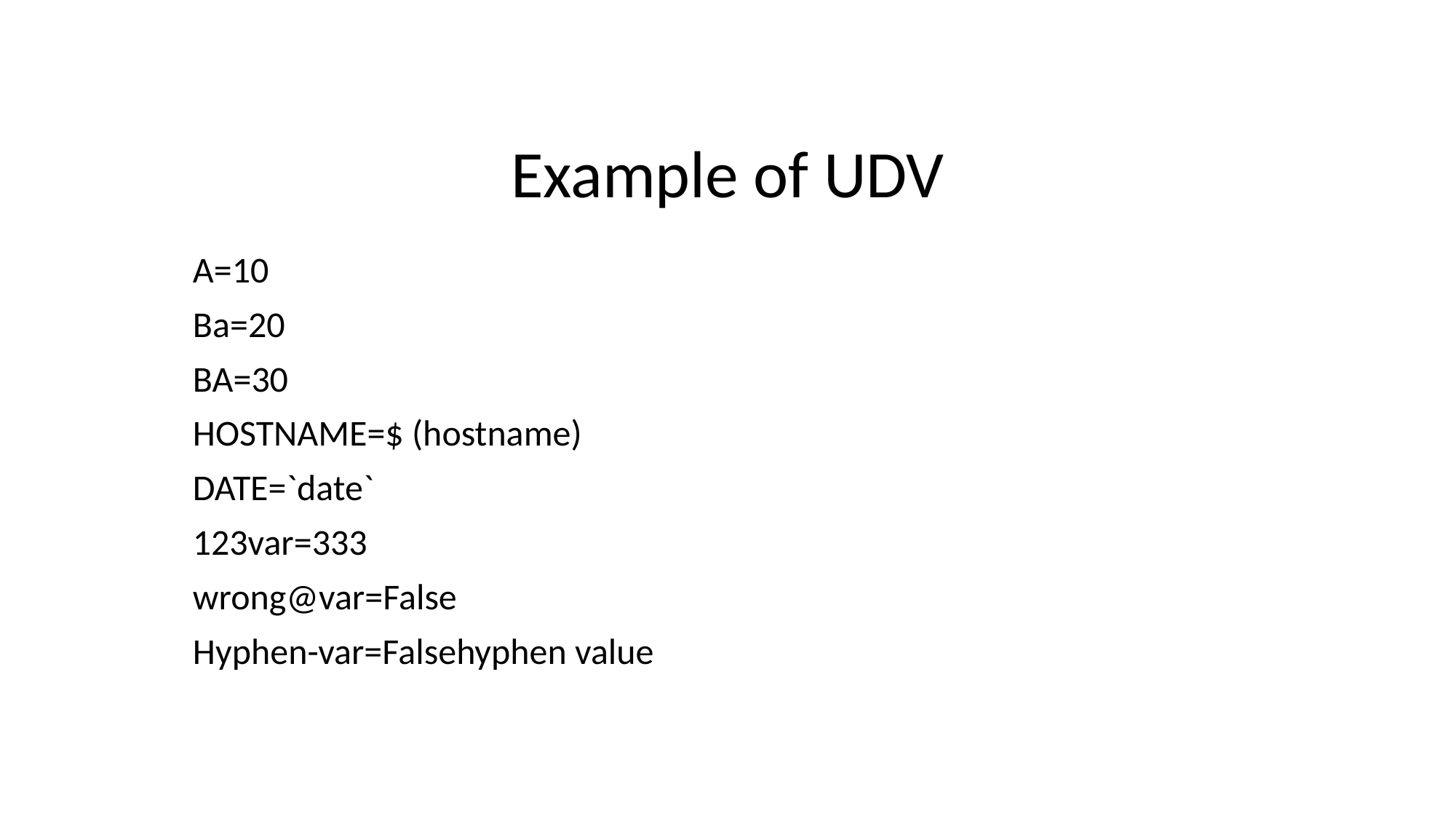

# Example of UDV
A=10
Ba=20
BA=30
HOSTNAME=$ (hostname)
DATE=`date`
123var=333
wrong@var=False
Hyphen-var=Falsehyphen value